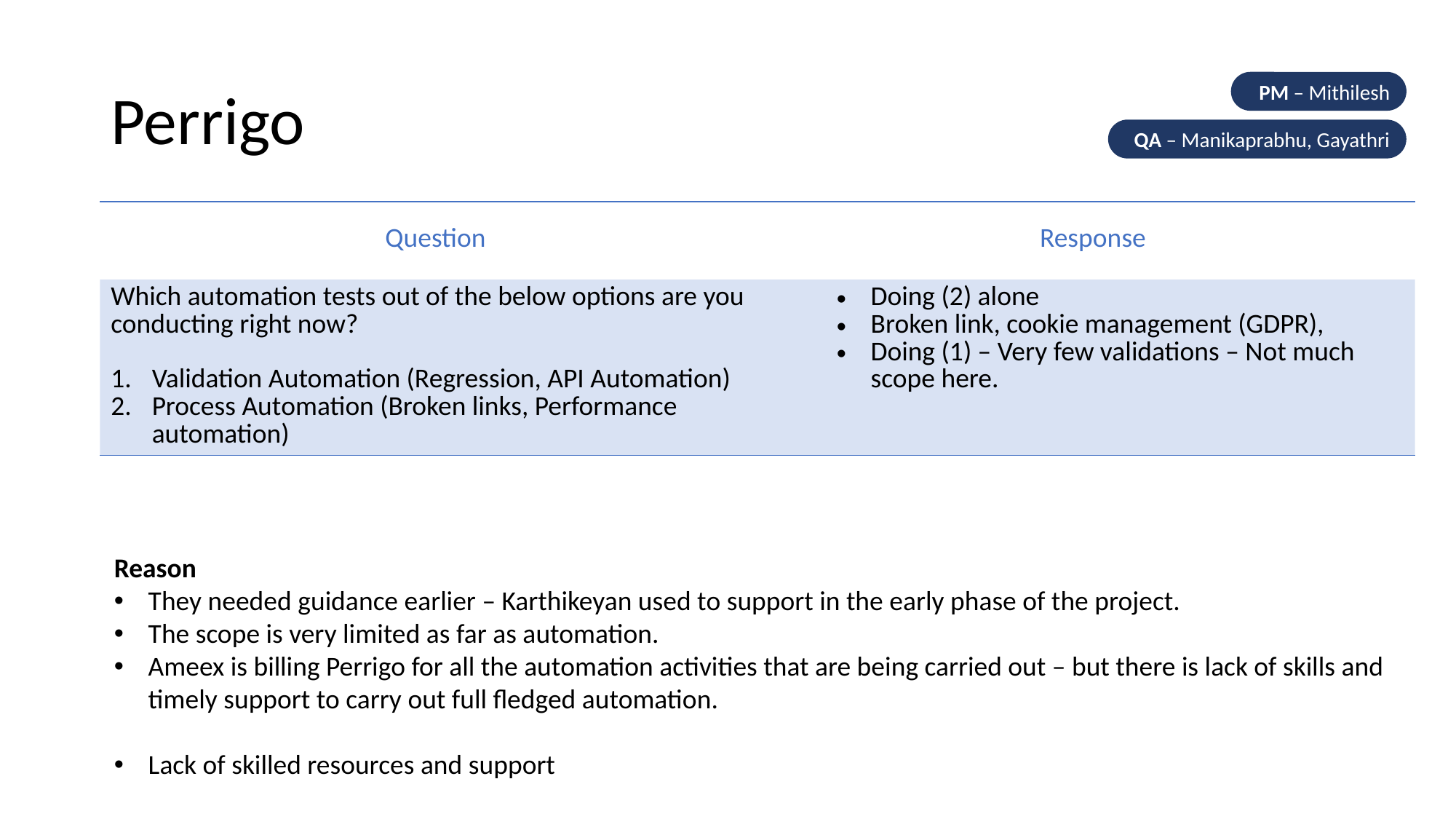

# Perrigo
PM – Mithilesh
QA – Manikaprabhu, Gayathri
| Question | Response |
| --- | --- |
| Which automation tests out of the below options are you conducting right now? Validation Automation (Regression, API Automation) Process Automation (Broken links, Performance automation) | Doing (2) alone Broken link, cookie management (GDPR), Doing (1) – Very few validations – Not much scope here. |
Reason
They needed guidance earlier – Karthikeyan used to support in the early phase of the project.
The scope is very limited as far as automation.
Ameex is billing Perrigo for all the automation activities that are being carried out – but there is lack of skills and timely support to carry out full fledged automation.

Lack of skilled resources and support